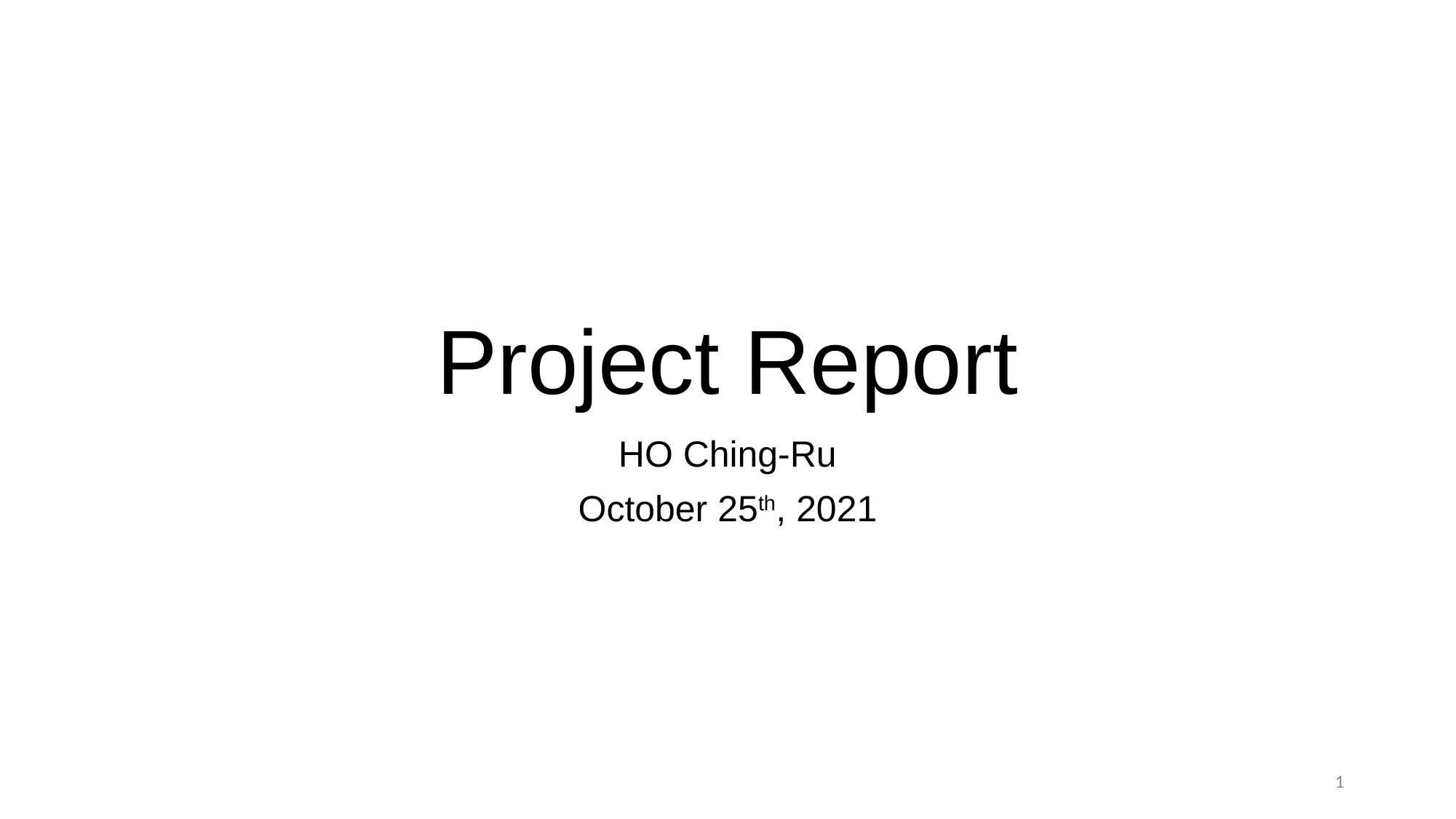

# Project Report
HO Ching-Ru
October 25th, 2021
1